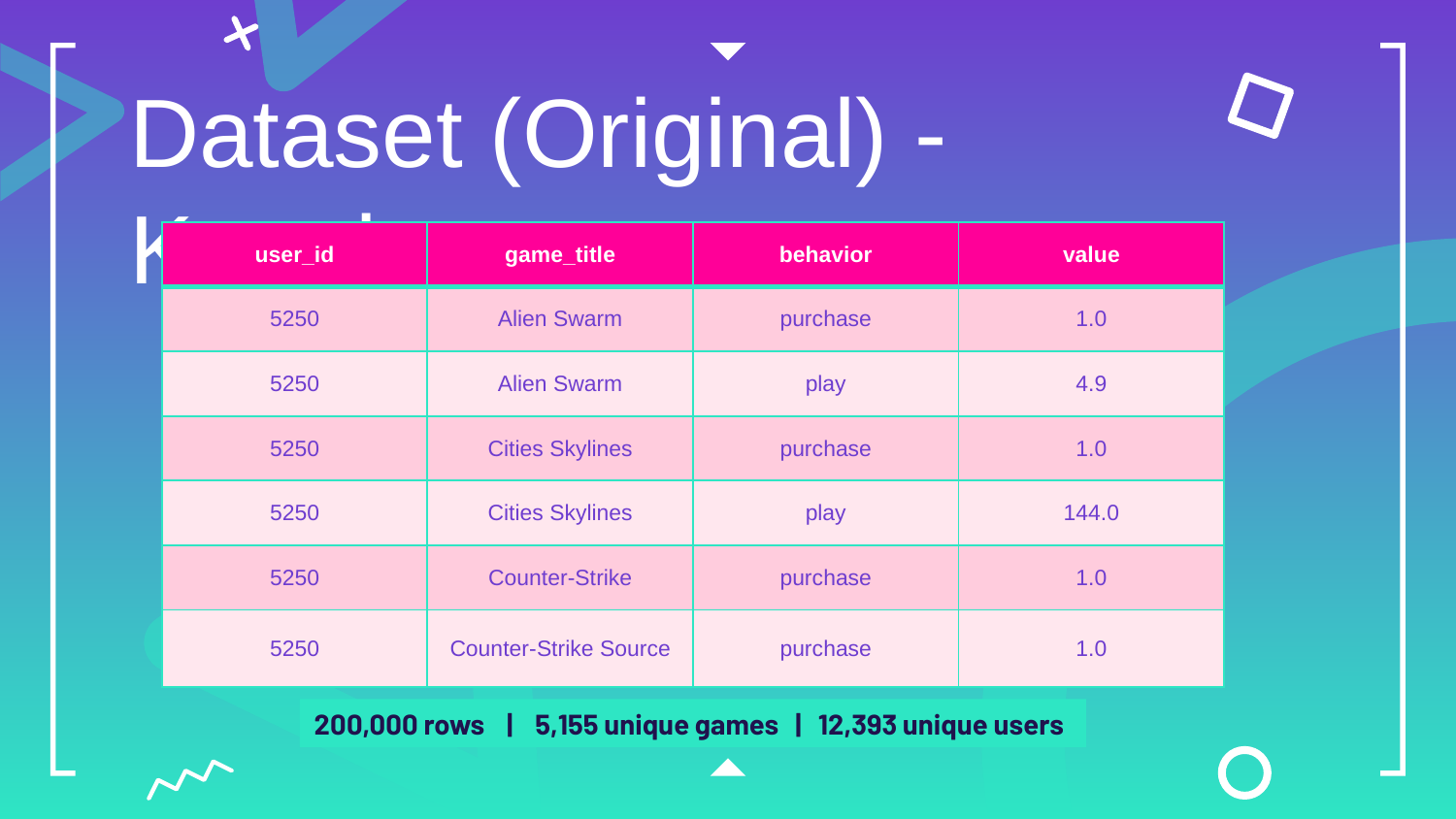

# Dataset (Original) - Kaggle
| user\_id | game\_title | behavior | value |
| --- | --- | --- | --- |
| 5250 | Alien Swarm | purchase | 1.0 |
| 5250 | Alien Swarm | play | 4.9 |
| 5250 | Cities Skylines | purchase | 1.0 |
| 5250 | Cities Skylines | play | 144.0 |
| 5250 | Counter-Strike | purchase | 1.0 |
| 5250 | Counter-Strike Source | purchase | 1.0 |
200,000 rows    |    5,155 unique games   |   12,393 unique users